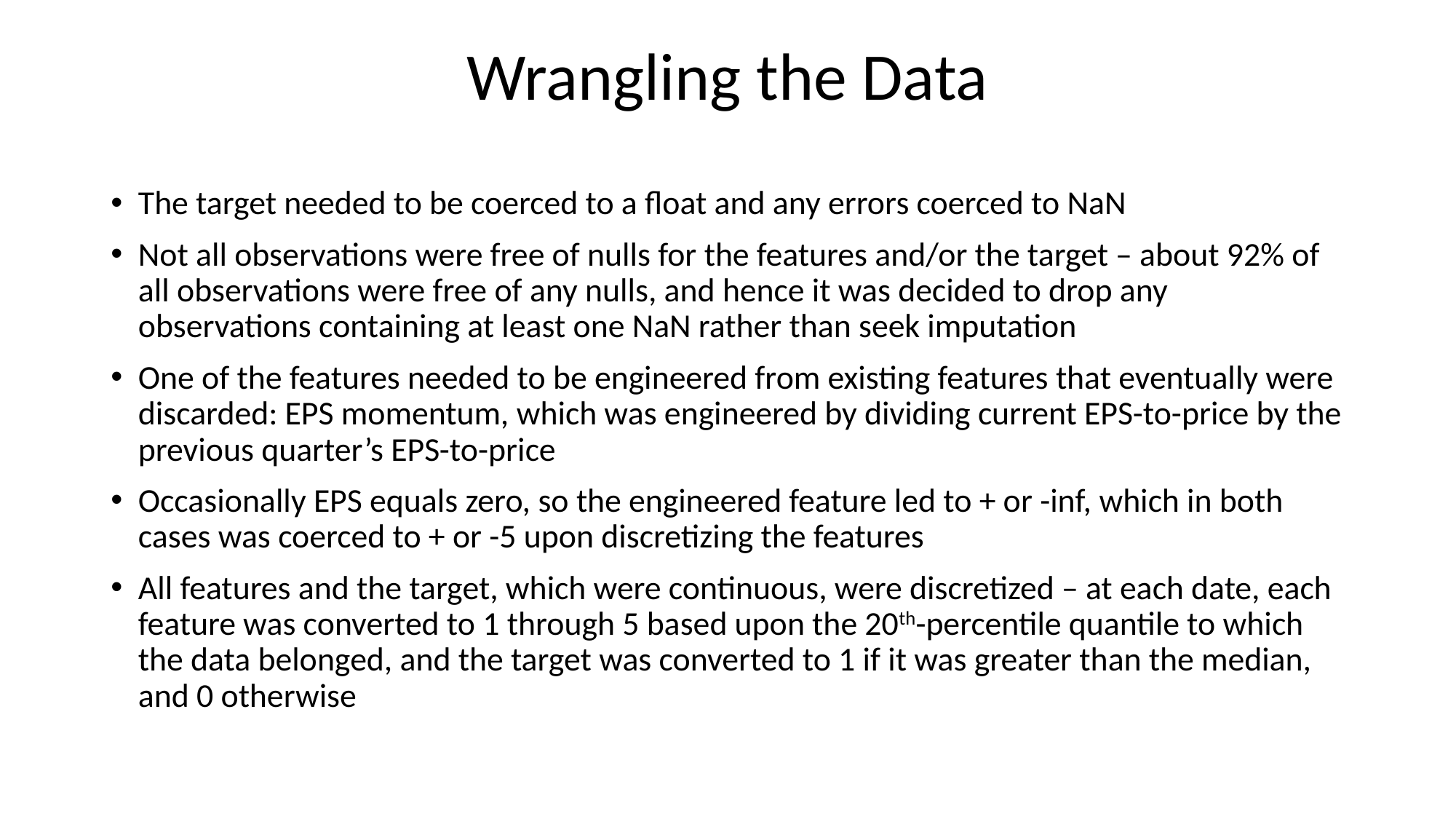

# Wrangling the Data
The target needed to be coerced to a float and any errors coerced to NaN
Not all observations were free of nulls for the features and/or the target – about 92% of all observations were free of any nulls, and hence it was decided to drop any observations containing at least one NaN rather than seek imputation
One of the features needed to be engineered from existing features that eventually were discarded: EPS momentum, which was engineered by dividing current EPS-to-price by the previous quarter’s EPS-to-price
Occasionally EPS equals zero, so the engineered feature led to + or -inf, which in both cases was coerced to + or -5 upon discretizing the features
All features and the target, which were continuous, were discretized – at each date, each feature was converted to 1 through 5 based upon the 20th-percentile quantile to which the data belonged, and the target was converted to 1 if it was greater than the median, and 0 otherwise